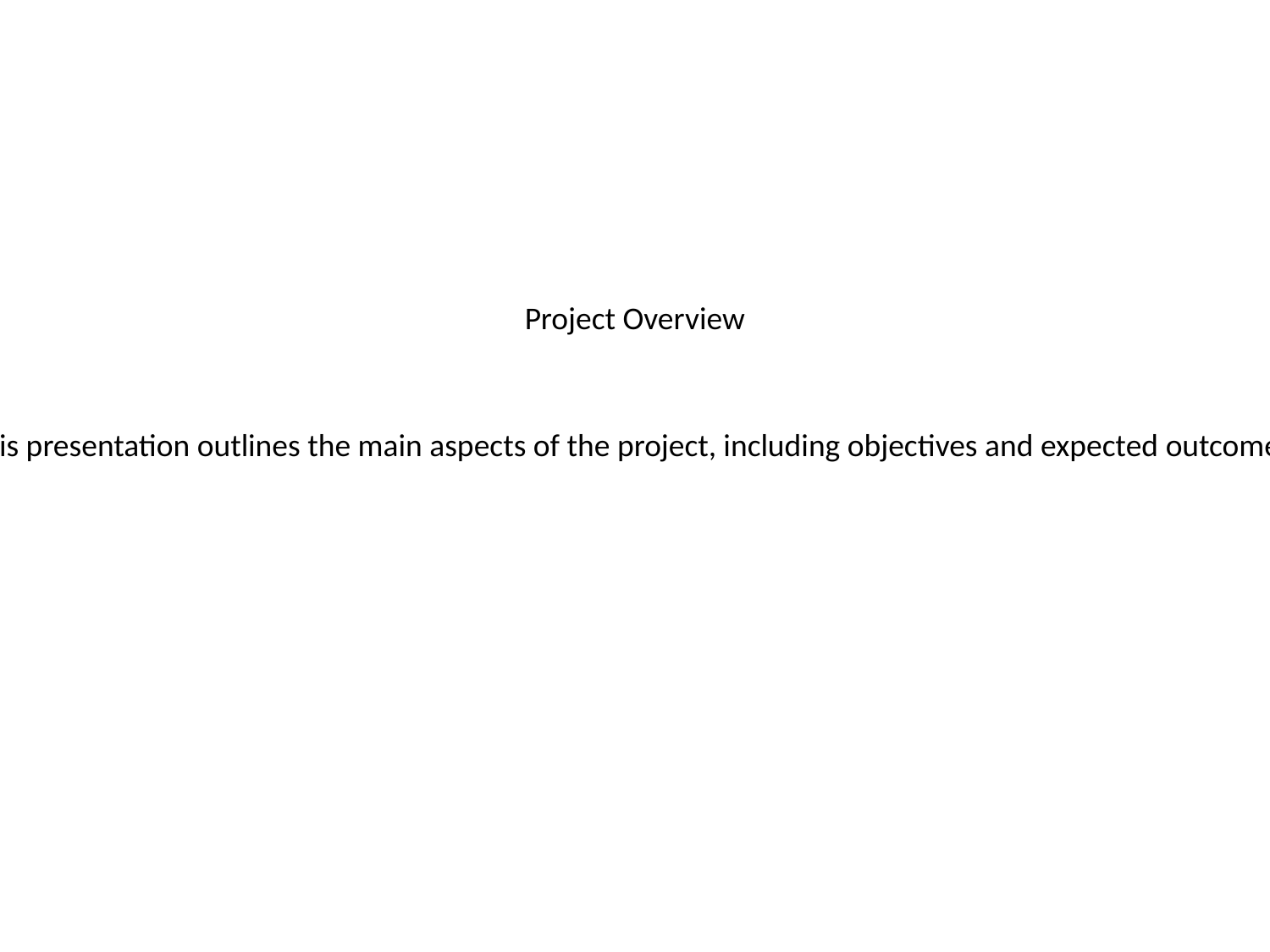

#

Project Overview

This presentation outlines the main aspects of the project, including objectives and expected outcomes.